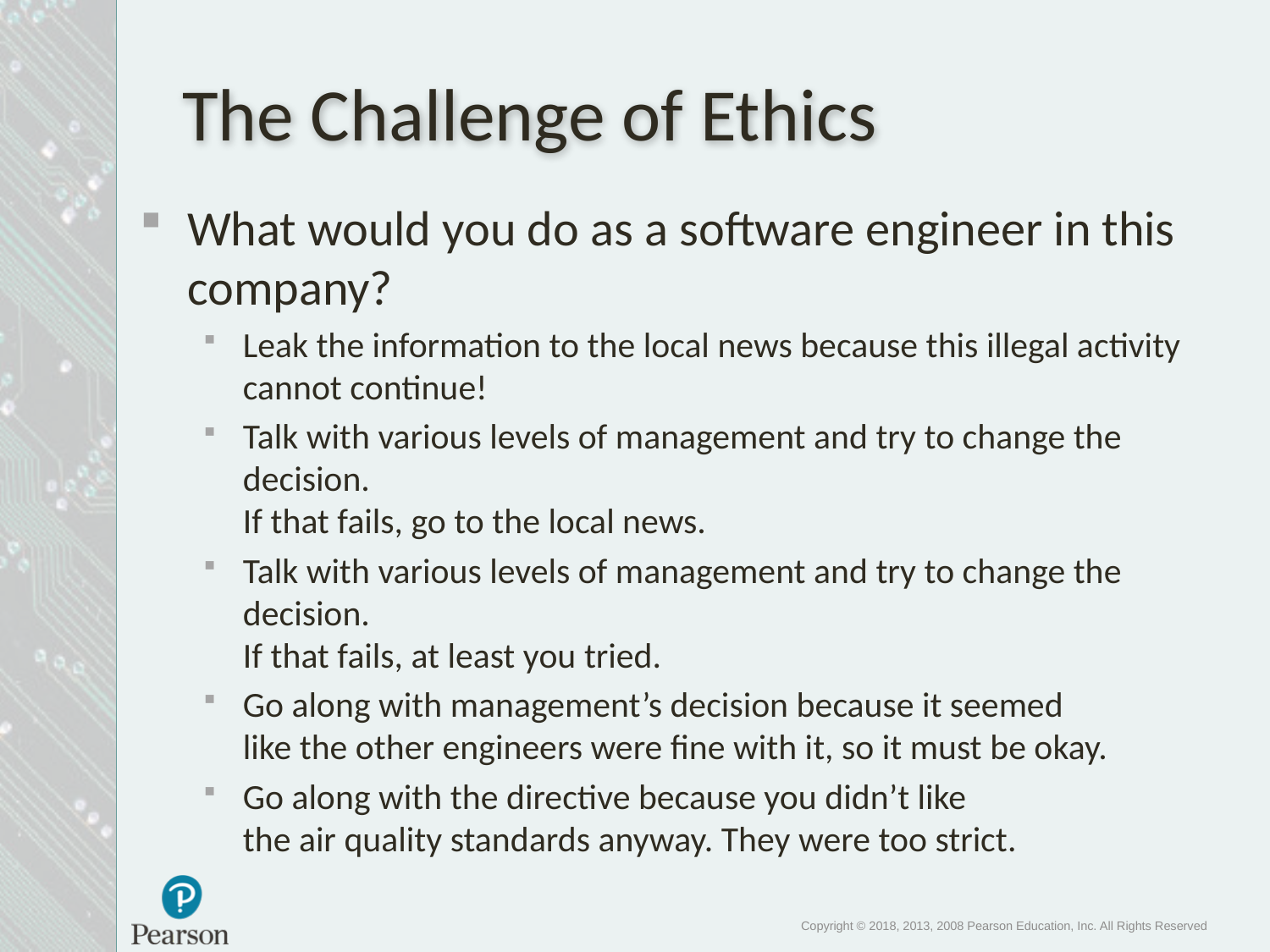

# The Challenge of Ethics
What would you do as a software engineer in this company?
Leak the information to the local news because this illegal activity cannot continue!
Talk with various levels of management and try to change the decision.
If that fails, go to the local news.
Talk with various levels of management and try to change the decision.
If that fails, at least you tried.
Go along with management’s decision because it seemed
like the other engineers were fine with it, so it must be okay.
Go along with the directive because you didn’t like
the air quality standards anyway. They were too strict.
Copyright © 2018, 2013, 2008 Pearson Education, Inc. All Rights Reserved